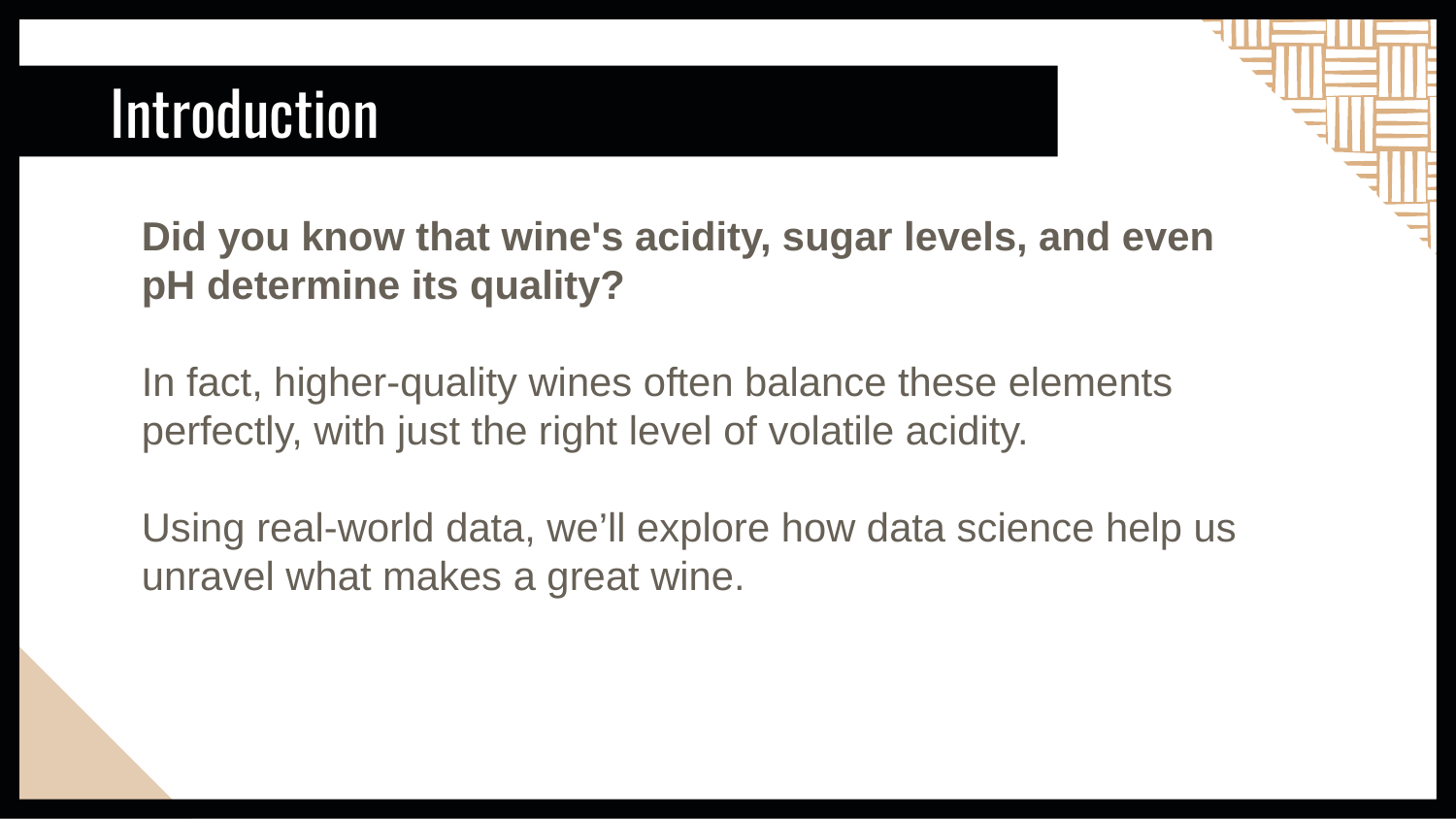

# Introduction
Did you know that wine's acidity, sugar levels, and even pH determine its quality?

In fact, higher-quality wines often balance these elements perfectly, with just the right level of volatile acidity.

Using real-world data, we’ll explore how data science help us unravel what makes a great wine.